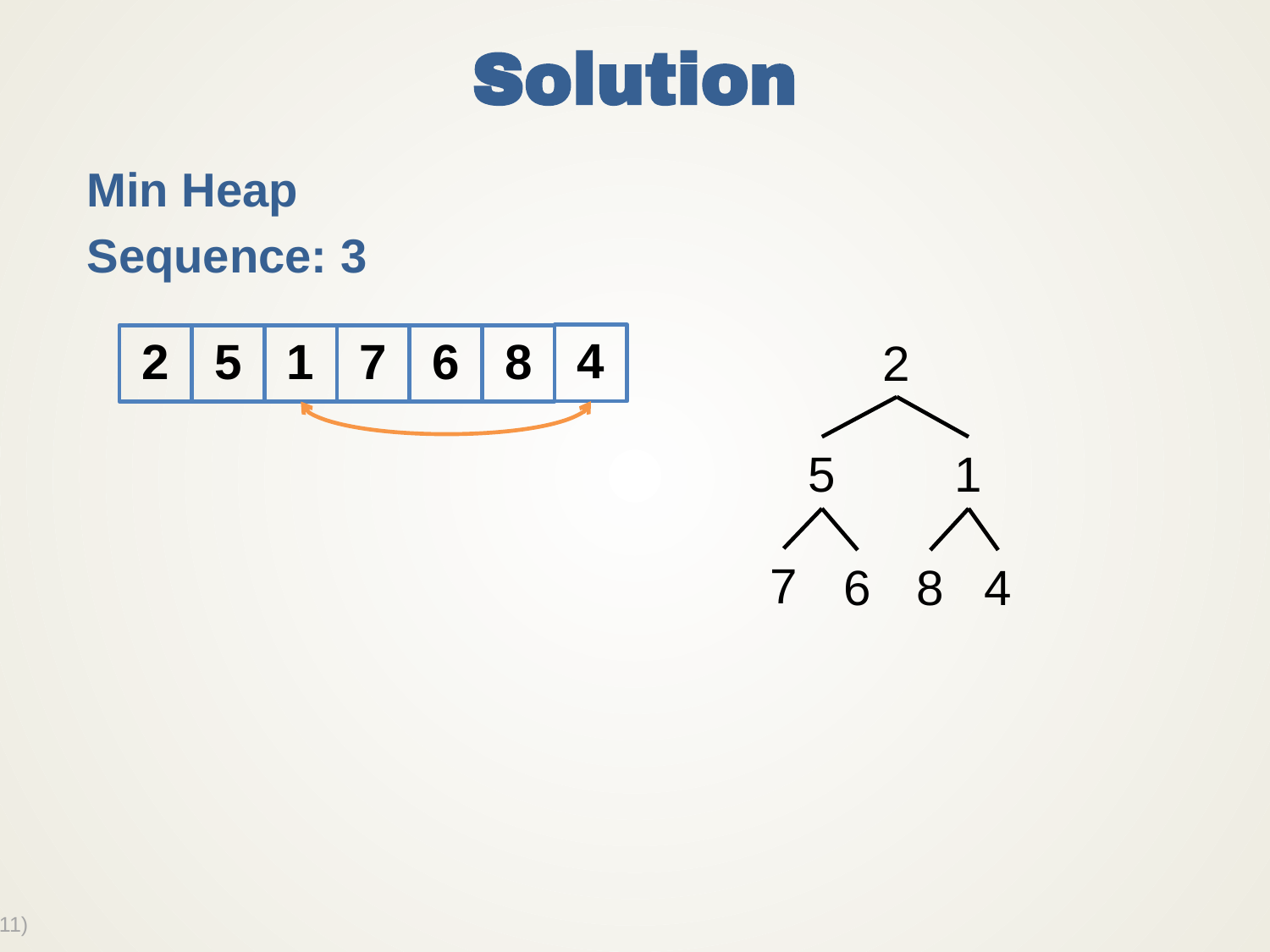

# Solution
Min Heap
Sequence: 3
4
2
5
1
7
6
8
2
5
1
7
6
8
4